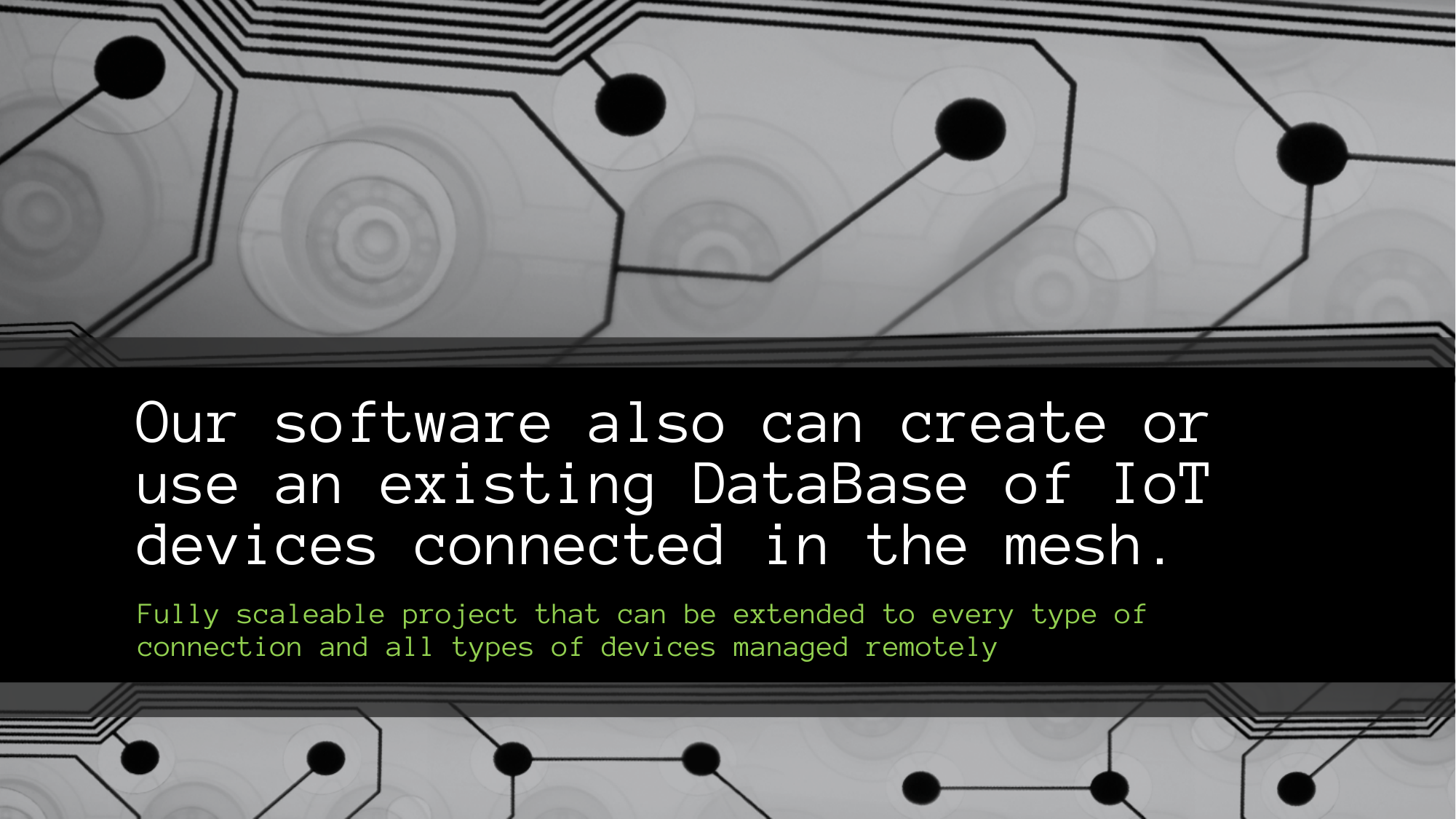

# Our software also can create or use an existing DataBase of IoT devices connected in the mesh.
Fully scaleable project that can be extended to every type of connection and all types of devices managed remotely